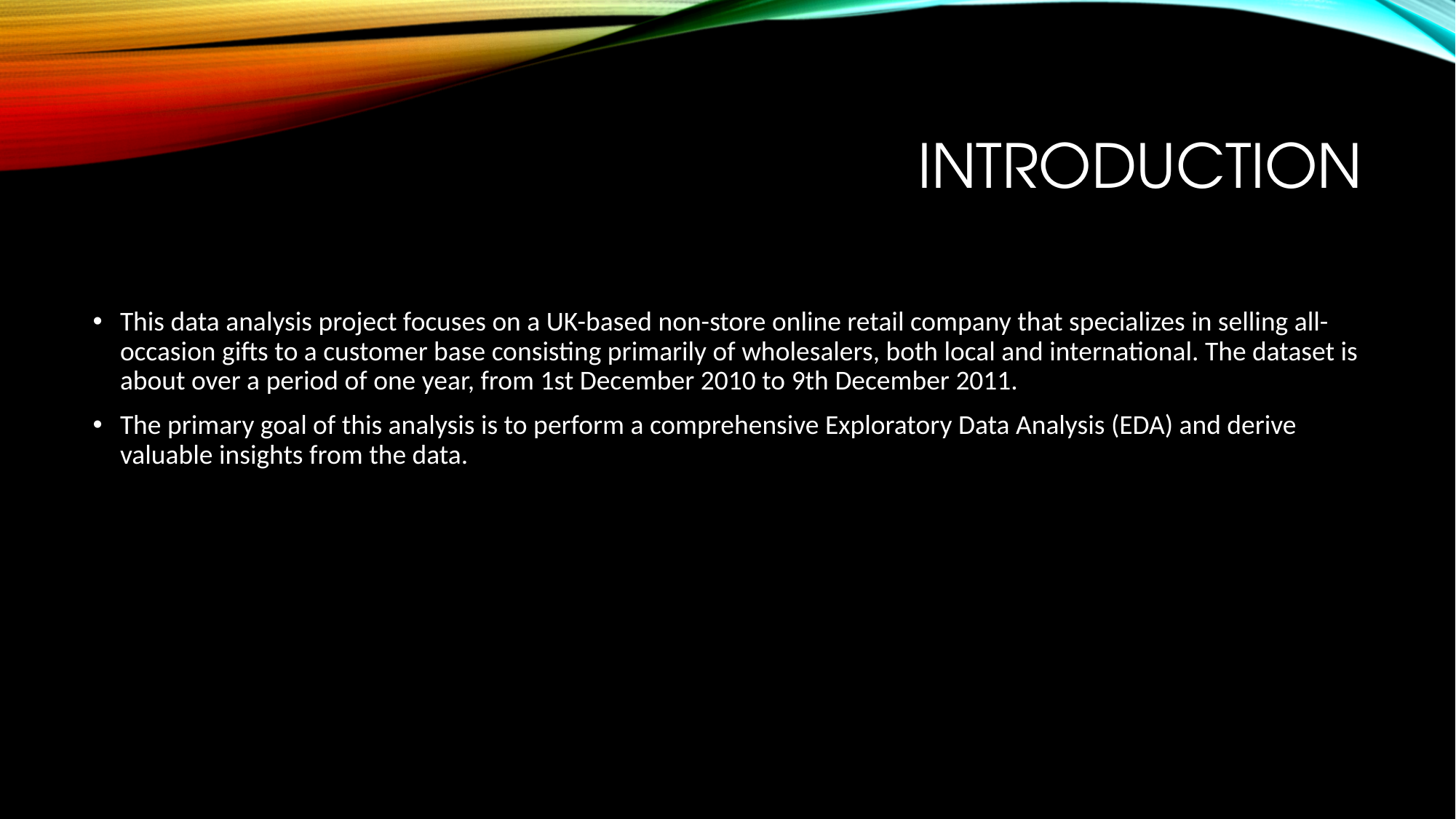

# Introduction
This data analysis project focuses on a UK-based non-store online retail company that specializes in selling all-occasion gifts to a customer base consisting primarily of wholesalers, both local and international. The dataset is about over a period of one year, from 1st December 2010 to 9th December 2011.
The primary goal of this analysis is to perform a comprehensive Exploratory Data Analysis (EDA) and derive valuable insights from the data.